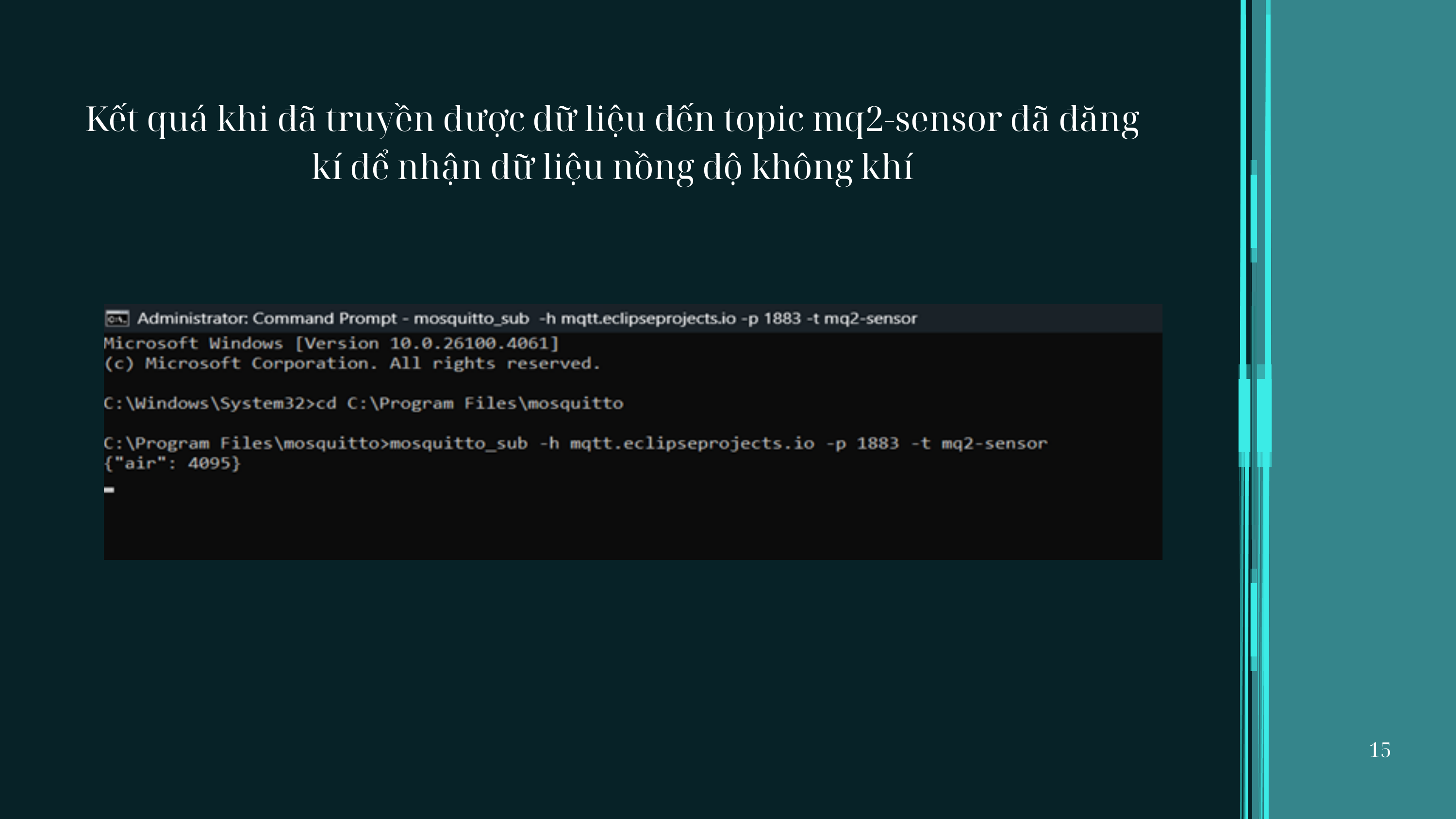

Kết quá khi đã truyền được dữ liệu đến topic mq2-sensor đã đăng kí để nhận dữ liệu nồng độ không khí

15